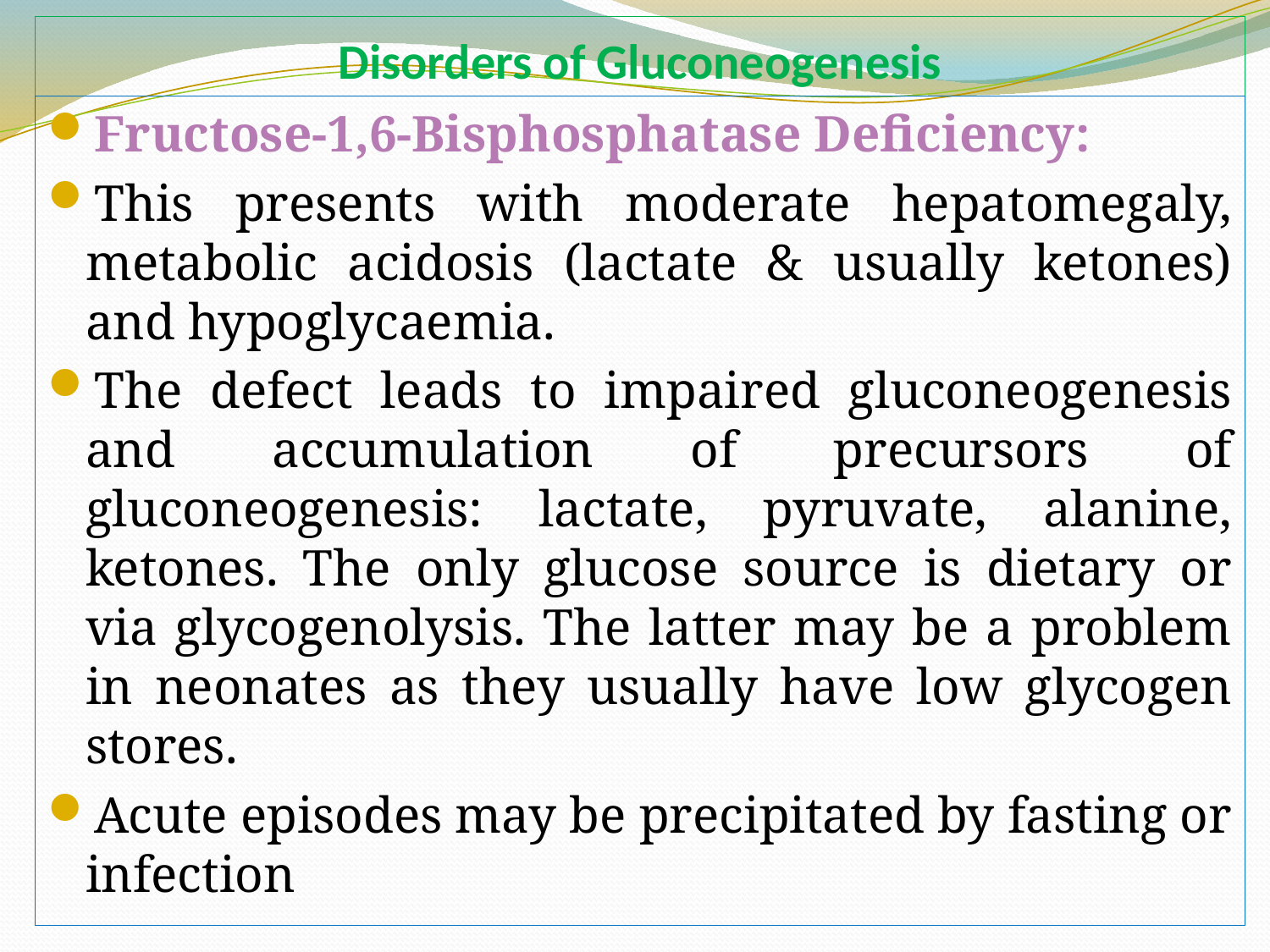

# Disorders of Gluconeogenesis
Fructose-1,6-Bisphosphatase Deficiency:
This presents with moderate hepatomegaly, metabolic acidosis (lactate & usually ketones) and hypoglycaemia.
The defect leads to impaired gluconeogenesis and accumulation of precursors of gluconeogenesis: lactate, pyruvate, alanine, ketones. The only glucose source is dietary or via glycogenolysis. The latter may be a problem in neonates as they usually have low glycogen stores.
Acute episodes may be precipitated by fasting or infection